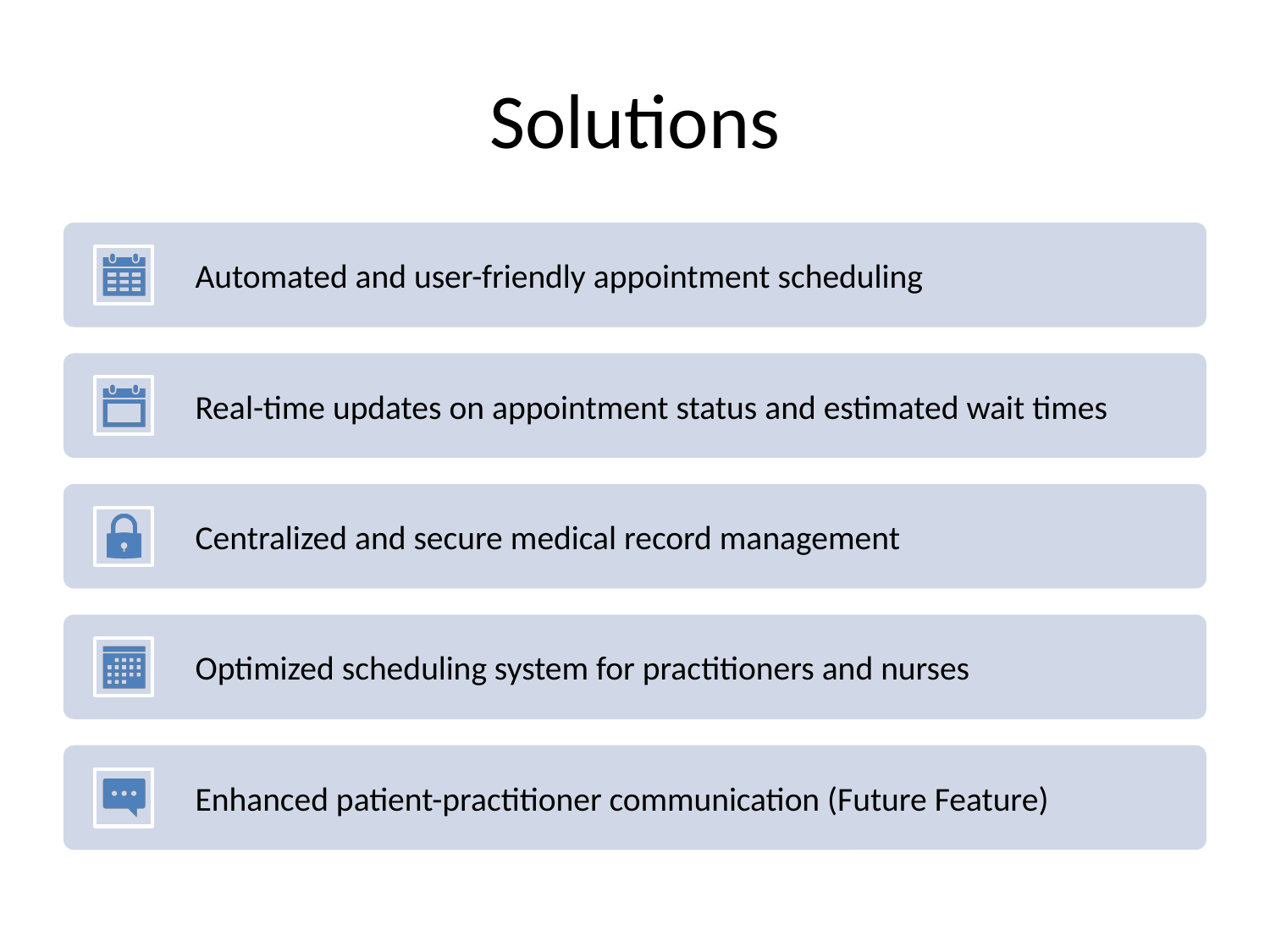

# Solutions
Automated and user-friendly appointment scheduling
Real-time updates on appointment status and estimated wait times
Centralized and secure medical record management
Optimized scheduling system for practitioners and nurses
Enhanced patient-practitioner communication (Future Feature)